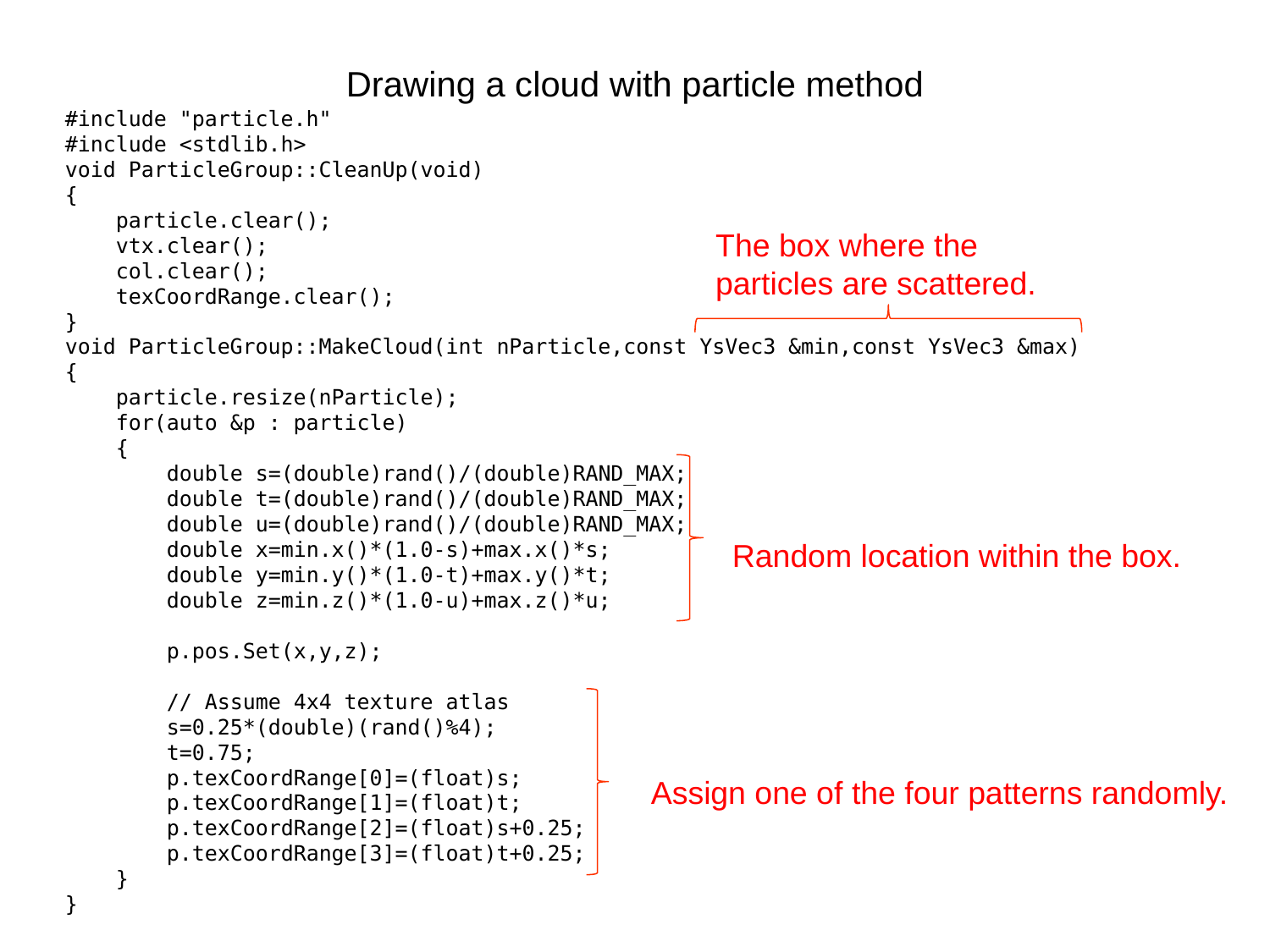

# Drawing a cloud with particle method
#include "particle.h"
#include <stdlib.h>
void ParticleGroup::CleanUp(void)
{
    particle.clear();
    vtx.clear();
    col.clear();
    texCoordRange.clear();
}
void ParticleGroup::MakeCloud(int nParticle,const YsVec3 &min,const YsVec3 &max)
{
    particle.resize(nParticle);
    for(auto &p : particle)
    {
        double s=(double)rand()/(double)RAND_MAX;
        double t=(double)rand()/(double)RAND_MAX;
        double u=(double)rand()/(double)RAND_MAX;
        double x=min.x()*(1.0-s)+max.x()*s;
        double y=min.y()*(1.0-t)+max.y()*t;
        double z=min.z()*(1.0-u)+max.z()*u;

        p.pos.Set(x,y,z);

        // Assume 4x4 texture atlas
        s=0.25*(double)(rand()%4);
        t=0.75;
        p.texCoordRange[0]=(float)s;
        p.texCoordRange[1]=(float)t;
        p.texCoordRange[2]=(float)s+0.25;
        p.texCoordRange[3]=(float)t+0.25;
    }
}

The box where the particles are scattered.

Random location within the box.

Assign one of the four patterns randomly.